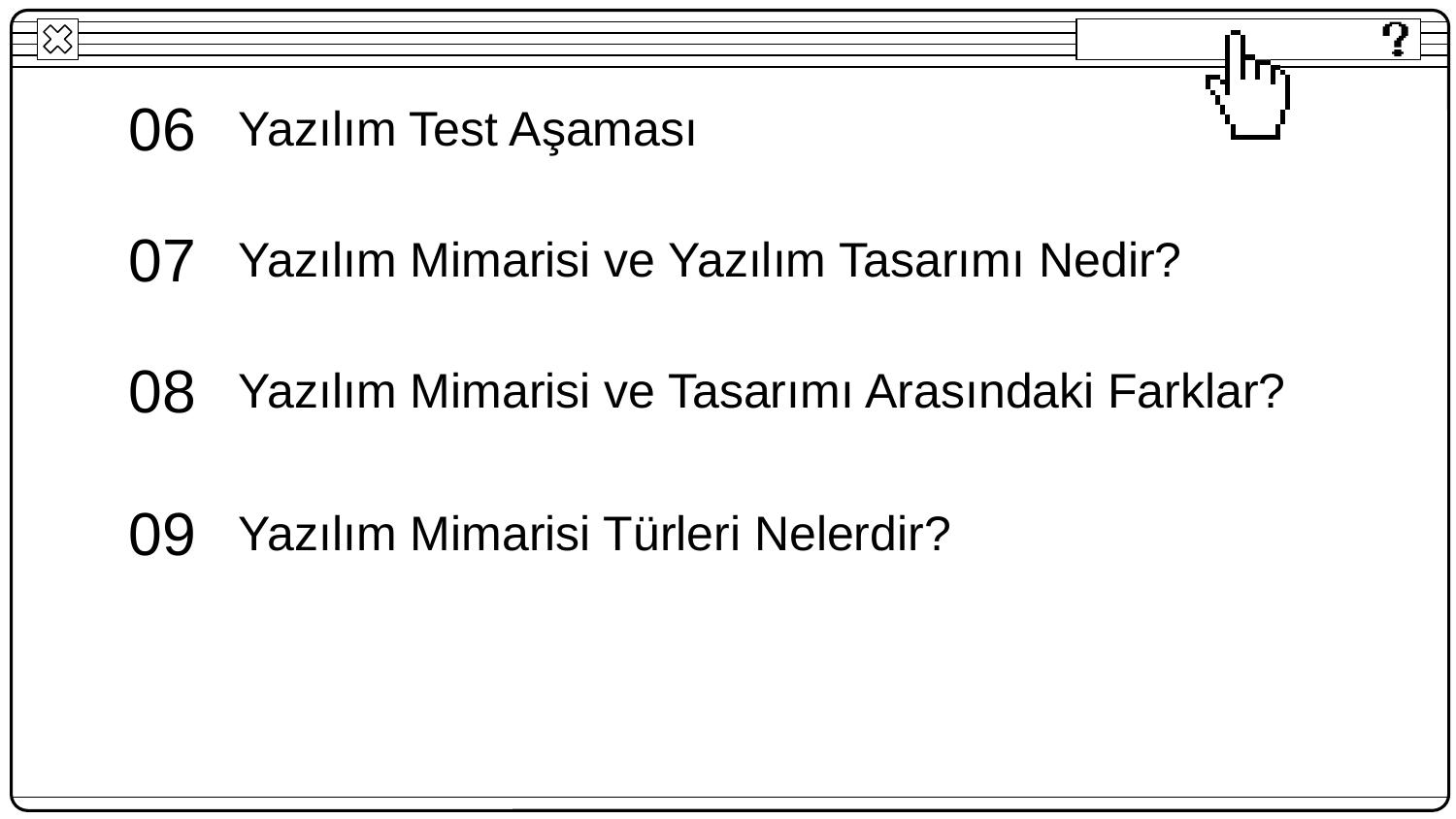

06
# Yazılım Test Aşaması
07
Yazılım Mimarisi ve Yazılım Tasarımı Nedir?
08
Yazılım Mimarisi ve Tasarımı Arasındaki Farklar?
09
Yazılım Mimarisi Türleri Nelerdir?